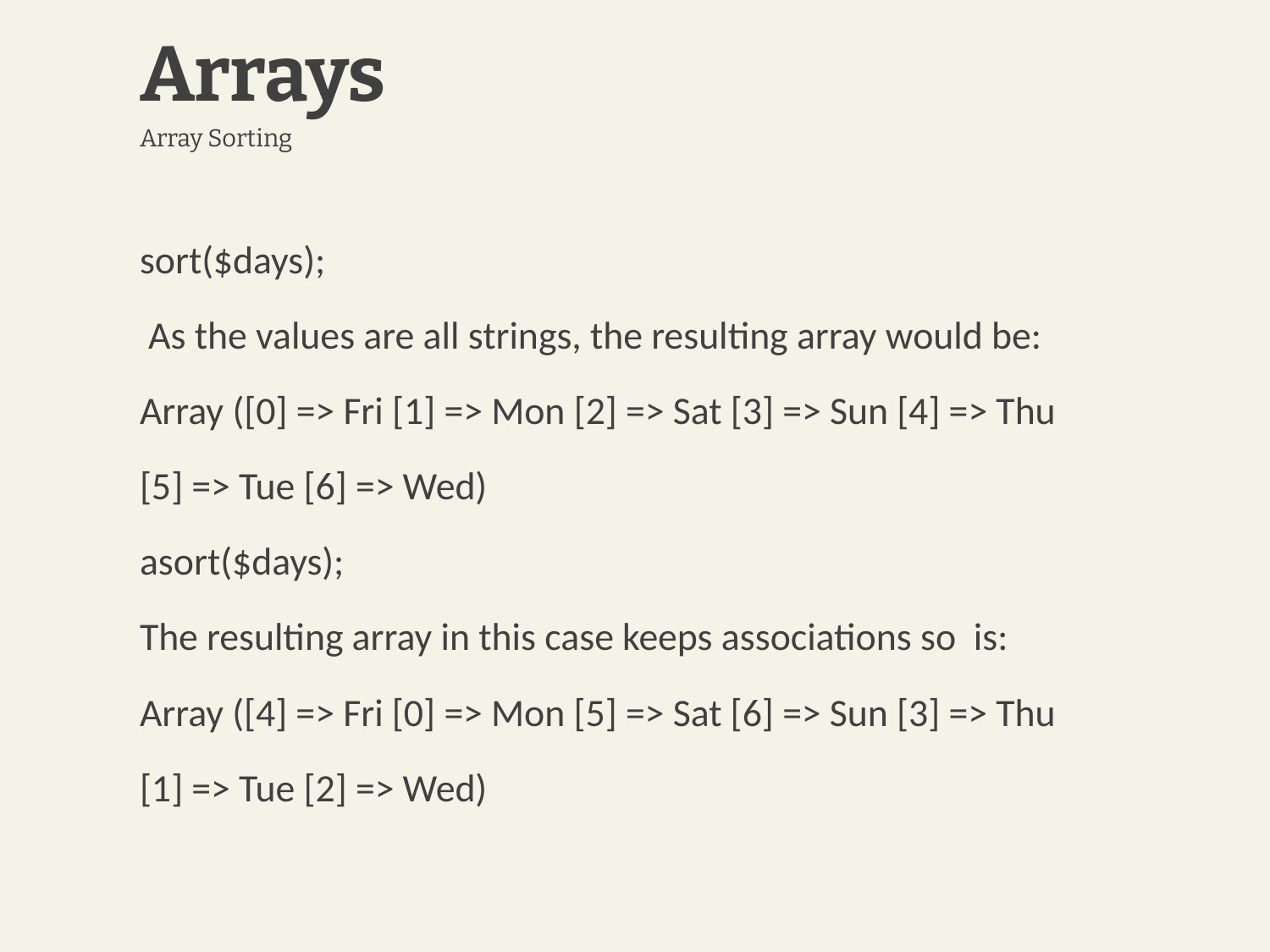

# Arrays
Array Sorting
sort($days);
 As the values are all strings, the resulting array would be:
Array ([0] => Fri [1] => Mon [2] => Sat [3] => Sun [4] => Thu
[5] => Tue [6] => Wed)
asort($days);
The resulting array in this case keeps associations so  is:
Array ([4] => Fri [0] => Mon [5] => Sat [6] => Sun [3] => Thu
[1] => Tue [2] => Wed)